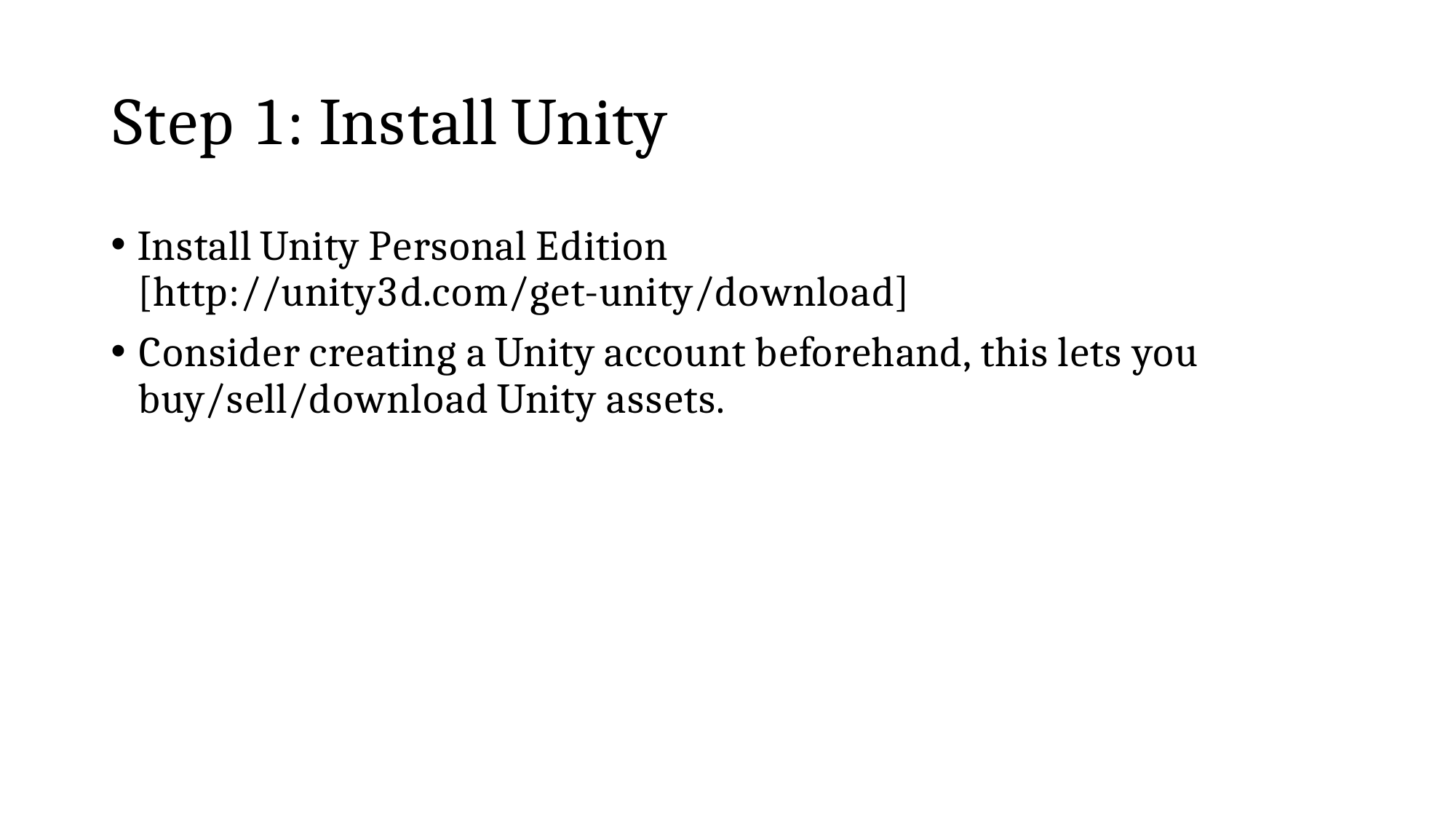

# Step 1: Install Unity
Install Unity Personal Edition [http://unity3d.com/get-unity/download]
Consider creating a Unity account beforehand, this lets you buy/sell/download Unity assets.